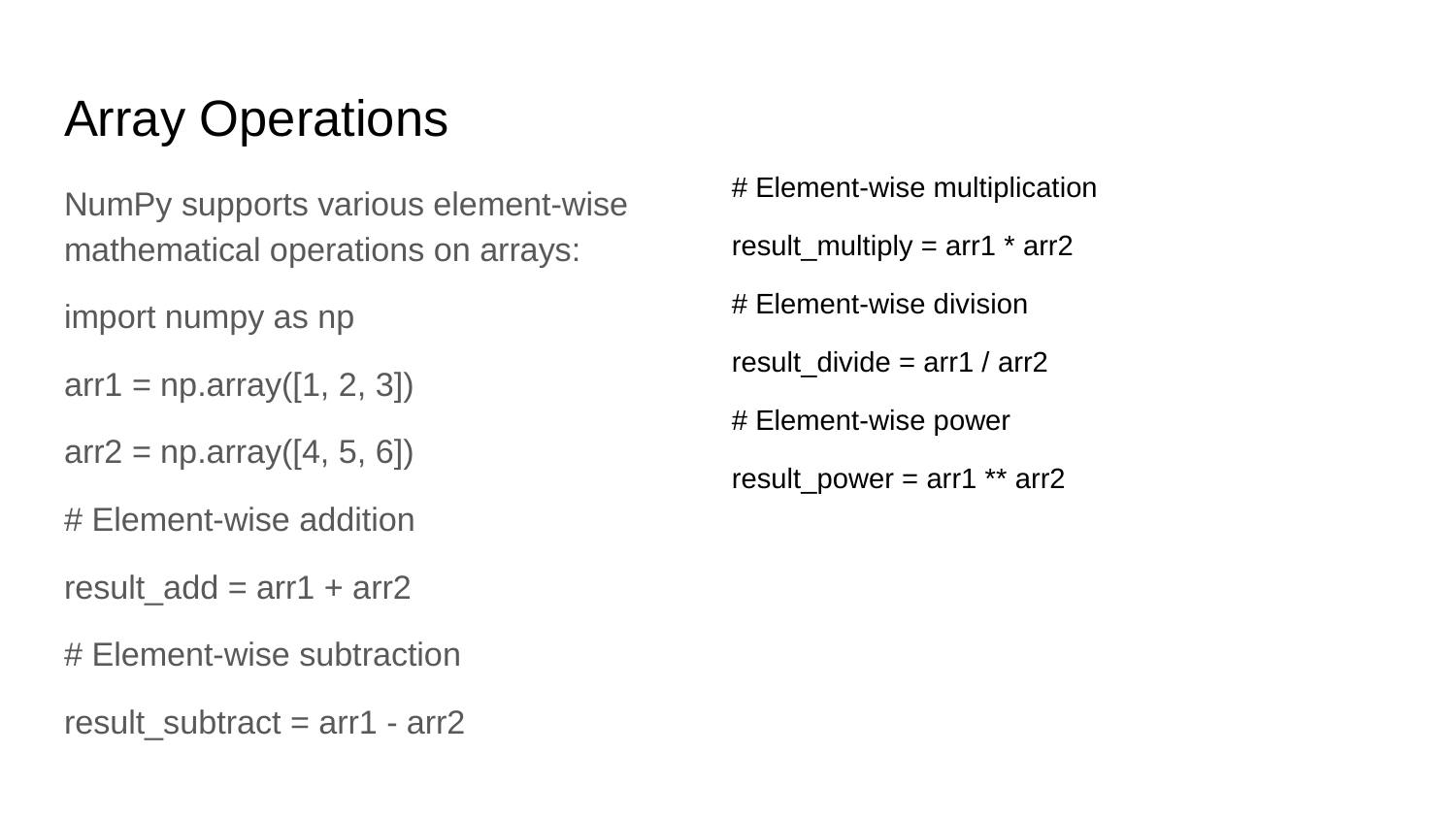

# Array Operations
NumPy supports various element-wise mathematical operations on arrays:
import numpy as np
arr1 = np.array([1, 2, 3])
arr2 = np.array([4, 5, 6])
# Element-wise addition
result_add = arr1 + arr2
# Element-wise subtraction
result_subtract = arr1 - arr2

# Element-wise multiplication
result_multiply = arr1 * arr2
# Element-wise division
result_divide = arr1 / arr2
# Element-wise power
result_power = arr1 ** arr2